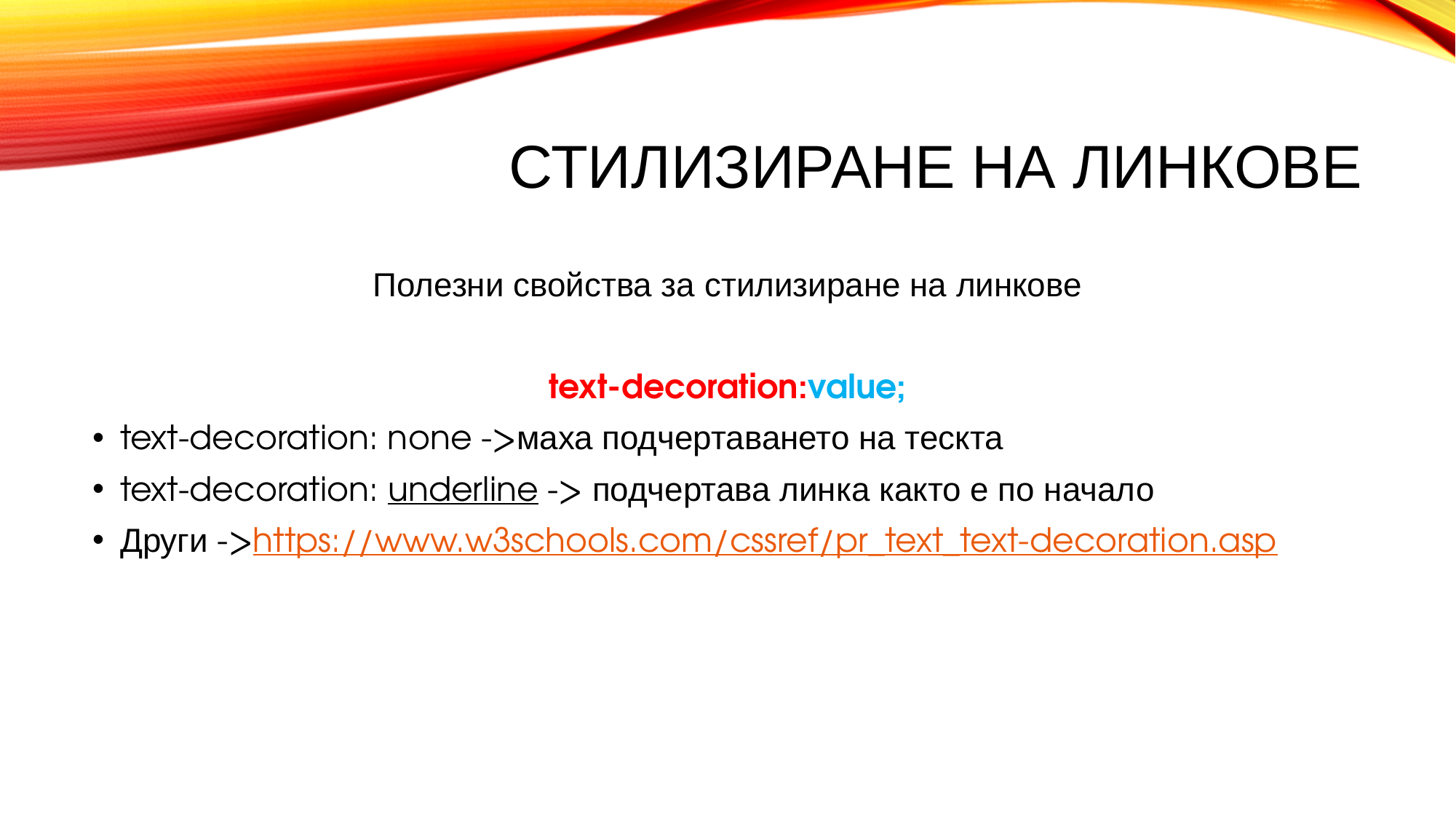

# Стилизиране на линкове
Полезни свойства за стилизиране на линкове

text-decoration:value;
text-decoration: none ->маха подчертаването на тескта
text-decoration: underline -> подчертава линка както е по начало
Други ->https://www.w3schools.com/cssref/pr_text_text-decoration.asp